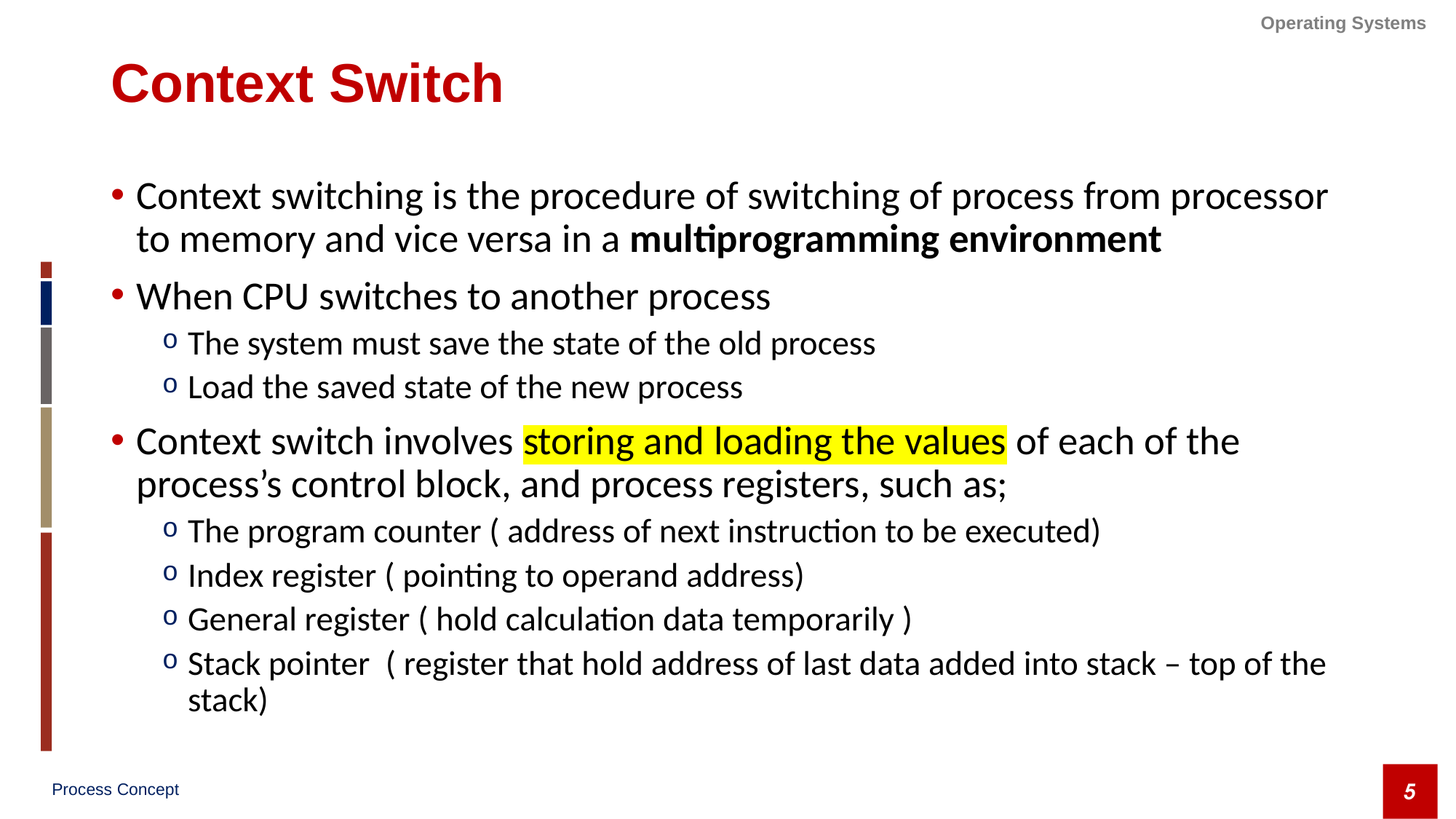

# Context Switch
Context switching is the procedure of switching of process from processor to memory and vice versa in a multiprogramming environment
When CPU switches to another process
The system must save the state of the old process
Load the saved state of the new process
Context switch involves storing and loading the values of each of the process’s control block, and process registers, such as;
The program counter ( address of next instruction to be executed)
Index register ( pointing to operand address)
General register ( hold calculation data temporarily )
Stack pointer  ( register that hold address of last data added into stack – top of the stack)